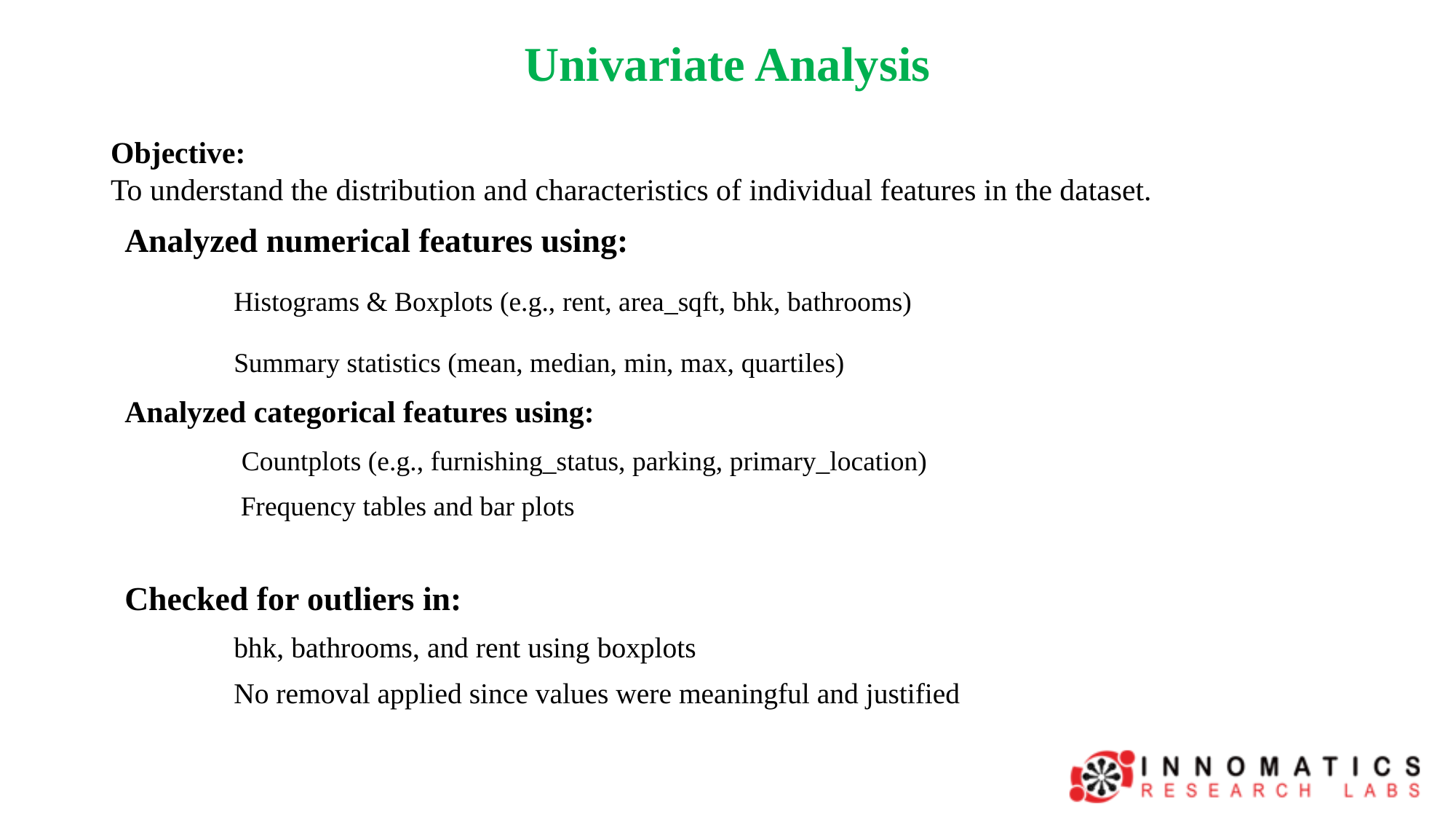

# Univariate Analysis
Objective:
To understand the distribution and characteristics of individual features in the dataset.

Analyzed numerical features using:
	Histograms & Boxplots (e.g., rent, area_sqft, bhk, bathrooms)
	Summary statistics (mean, median, min, max, quartiles)
Analyzed categorical features using:
	 Countplots (e.g., furnishing_status, parking, primary_location)
	 Frequency tables and bar plots

Checked for outliers in:
	bhk, bathrooms, and rent using boxplots
	No removal applied since values were meaningful and justified